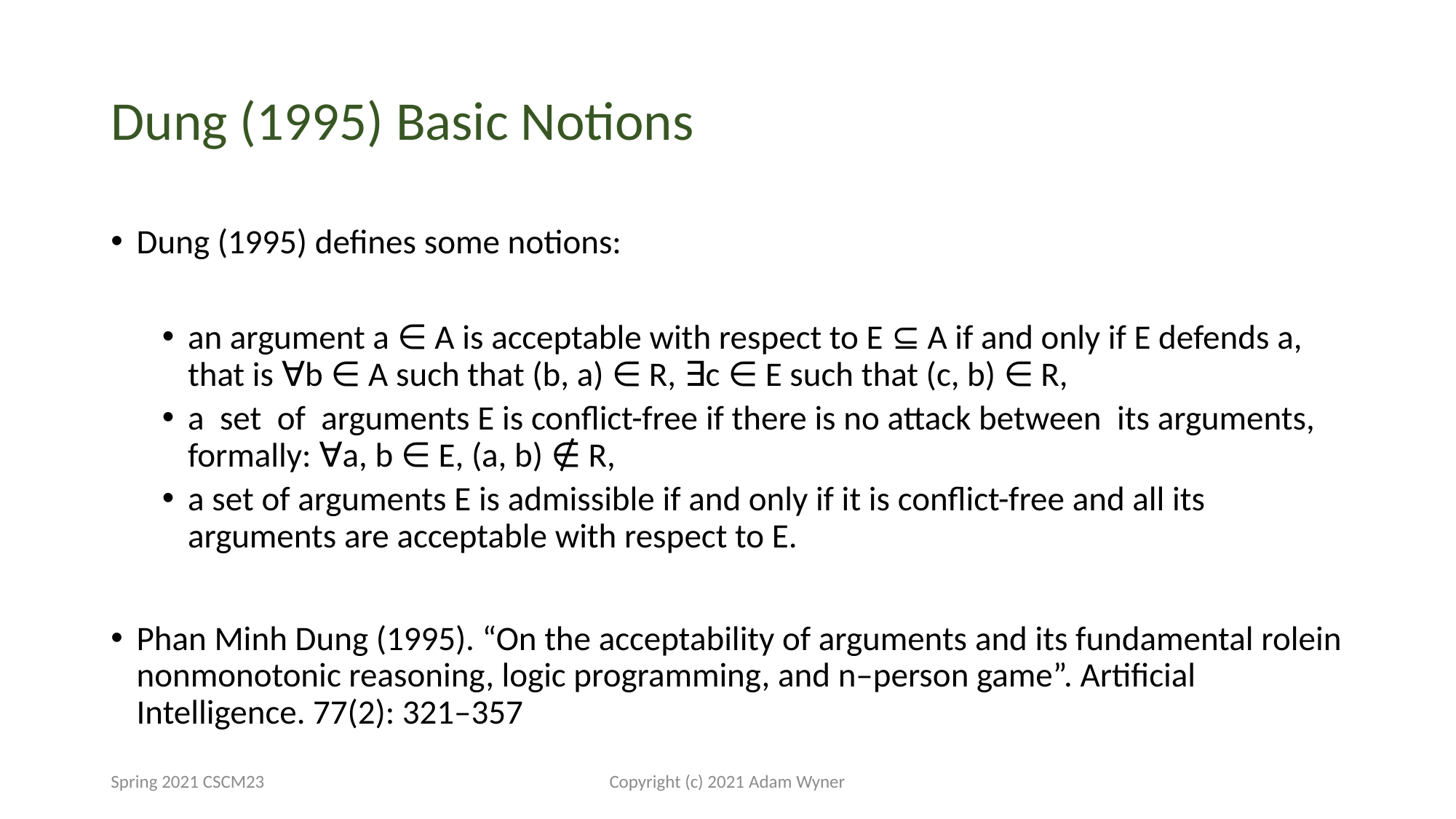

# Dung (1995) Basic Notions
Dung (1995) defines some notions:

an argument a ∈ A is acceptable with respect to E ⊆ A if and only if E defends a, that is ∀b ∈ A such that (b, a) ∈ R, ∃c ∈ E such that (c, b) ∈ R,
a  set  of  arguments E is conflict-free if there is no attack between  its arguments, formally: ∀a, b ∈ E, (a, b) ∉ R,
a set of arguments E is admissible if and only if it is conflict-free and all its arguments are acceptable with respect to E.

Phan Minh Dung (1995). “On the acceptability of arguments and its fundamental rolein nonmonotonic reasoning, logic programming, and n–person game”. Artificial Intelligence. 77(2): 321–357

Spring 2021 CSCM23
Copyright (c) 2021 Adam Wyner